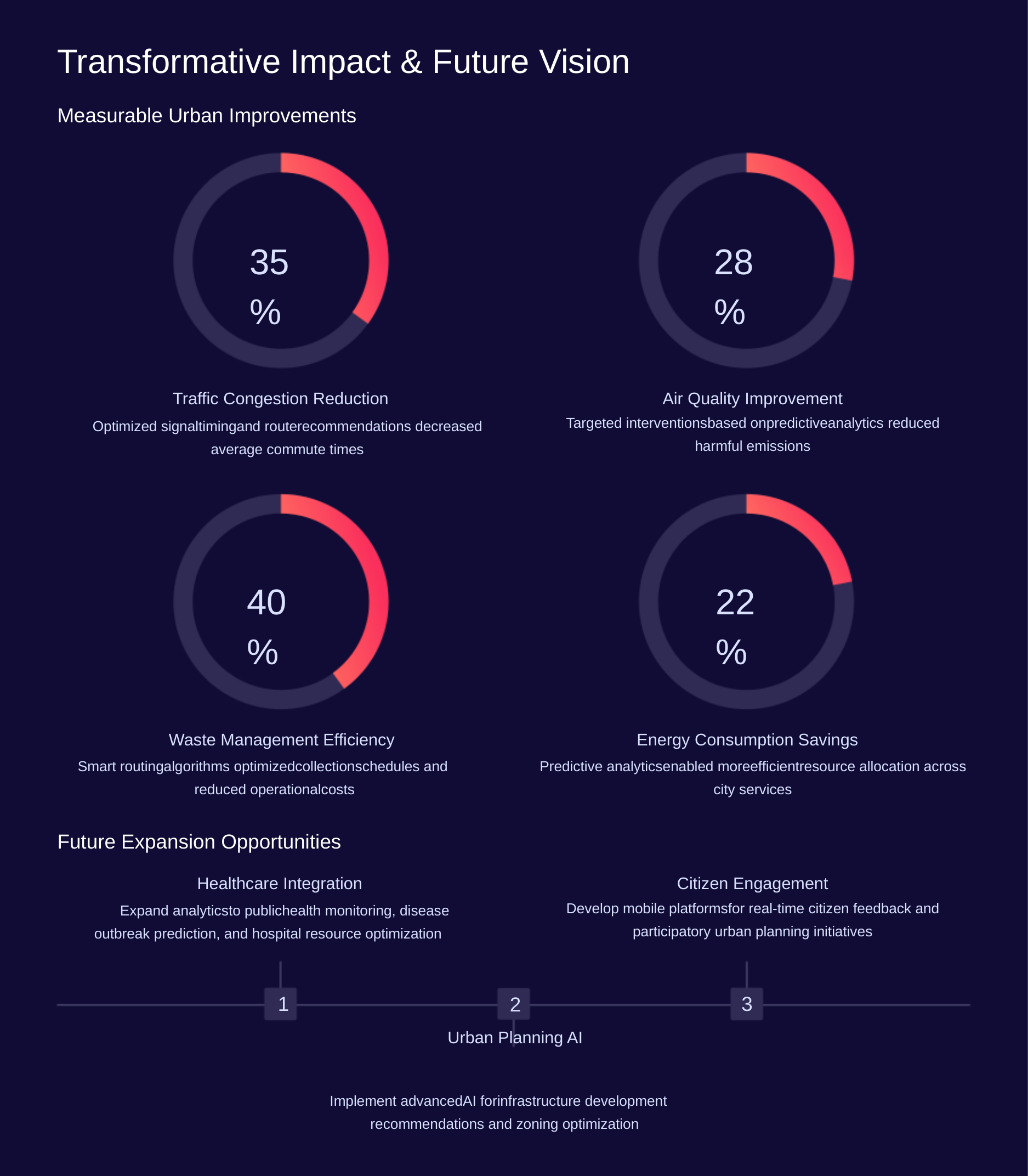

Transformative Impact & Future Vision

Measurable Urban Improvements
35%
28%
Traffic Congestion Reduction
Air Quality Improvement
Targeted interventionsbased onpredictiveanalytics reduced harmful emissions

Optimized signaltimingand routerecommendations decreased average commute times
40%
22%
Waste Management Efficiency
Energy Consumption Savings

Smart routingalgorithms optimizedcollectionschedules and
Predictive analyticsenabled moreefficientresource allocation across city services

reduced operationalcosts
Future Expansion Opportunities

Expand analyticsto publichealth monitoring, disease
Healthcare Integration
Citizen Engagement
Develop mobile platformsfor real-time citizen feedback and participatory urban planning initiatives

outbreak prediction, and hospital resource optimization
1
3
2
Urban Planning AI

Implement advancedAI forinfrastructure development
recommendations and zoning optimization